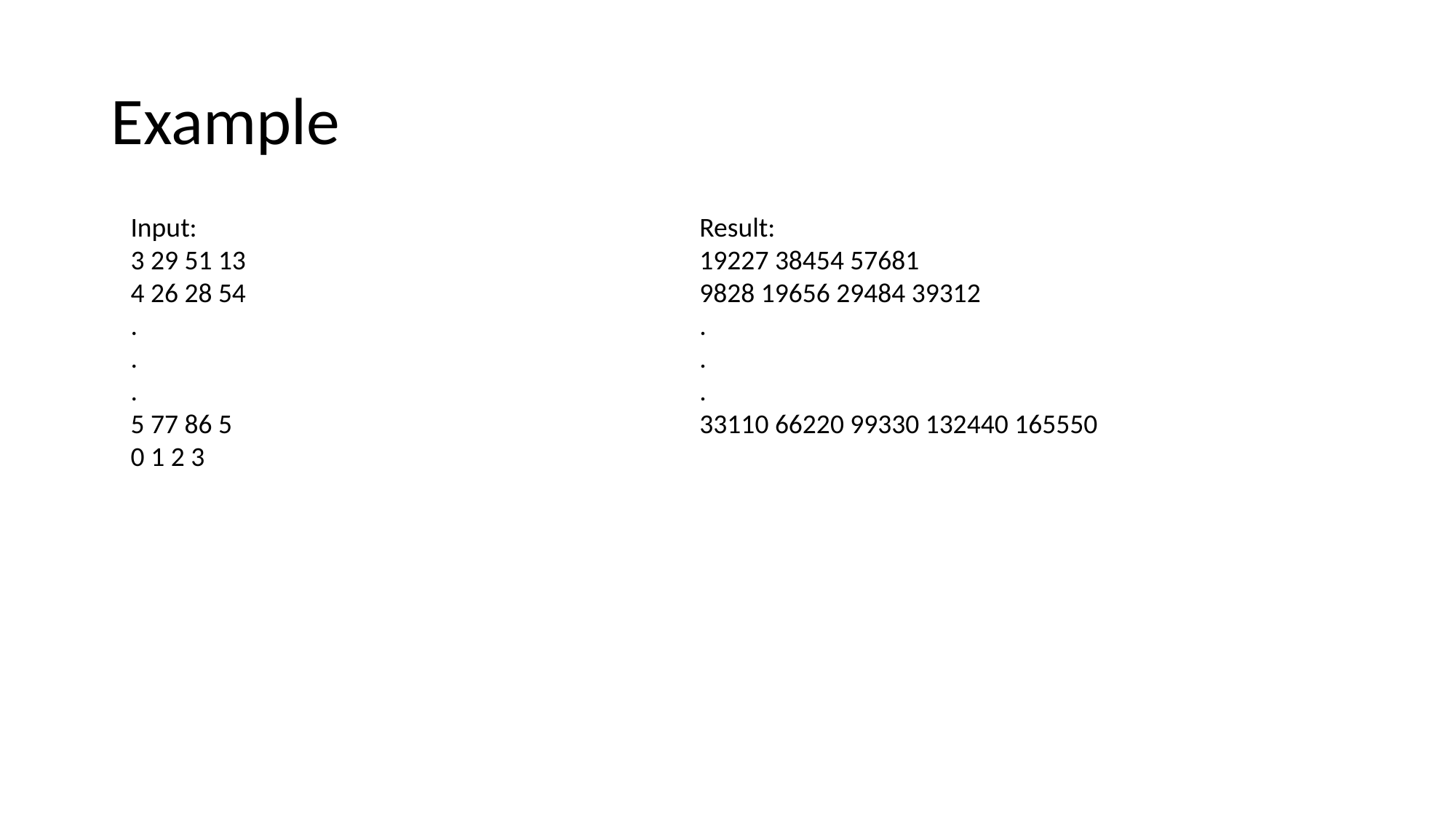

# Example
Input:
3 29 51 13
4 26 28 54
.
.
.
5 77 86 5
0 1 2 3
Result:
19227 38454 57681
9828 19656 29484 39312
.
.
.
33110 66220 99330 132440 165550